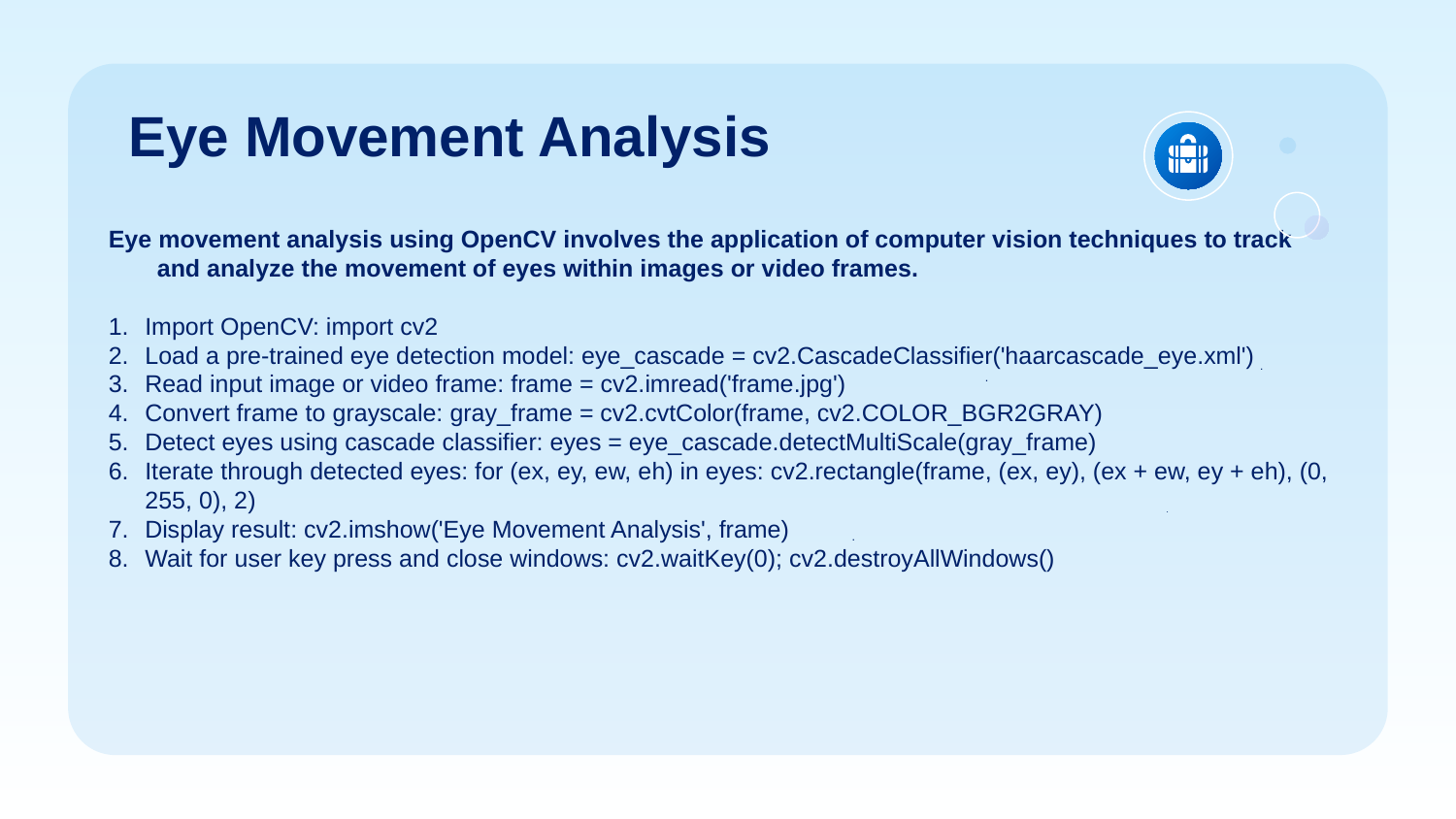

# Eye Movement Analysis

Eye movement analysis using OpenCV involves the application of computer vision techniques to track and analyze the movement of eyes within images or video frames.

Import OpenCV: import cv2
Load a pre-trained eye detection model: eye_cascade = cv2.CascadeClassifier('haarcascade_eye.xml')
Read input image or video frame: frame = cv2.imread('frame.jpg')
Convert frame to grayscale: gray_frame = cv2.cvtColor(frame, cv2.COLOR_BGR2GRAY)
Detect eyes using cascade classifier: eyes = eye_cascade.detectMultiScale(gray_frame)
Iterate through detected eyes: for (ex, ey, ew, eh) in eyes: cv2.rectangle(frame, (ex, ey), (ex + ew, ey + eh), (0, 255, 0), 2)
Display result: cv2.imshow('Eye Movement Analysis', frame)
Wait for user key press and close windows: cv2.waitKey(0); cv2.destroyAllWindows()

.

.
.
.
.